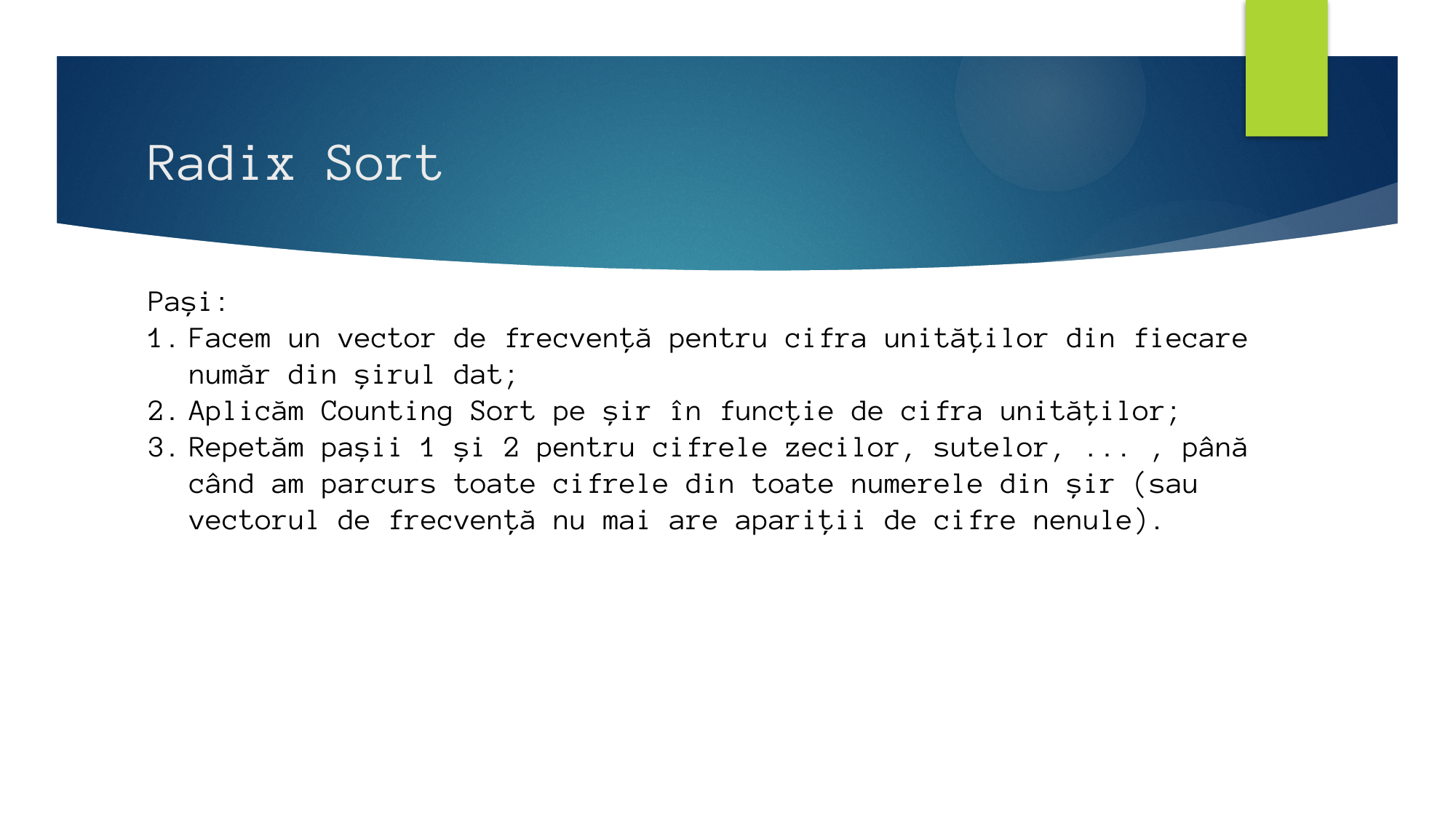

# Radix Sort
Pași:
Facem un vector de frecvență pentru cifra unităților din fiecare număr din șirul dat;
Aplicăm Counting Sort pe șir în funcție de cifra unităților;
Repetăm pașii 1 și 2 pentru cifrele zecilor, sutelor, ... , până când am parcurs toate cifrele din toate numerele din șir (sau vectorul de frecvență nu mai are apariții de cifre nenule).